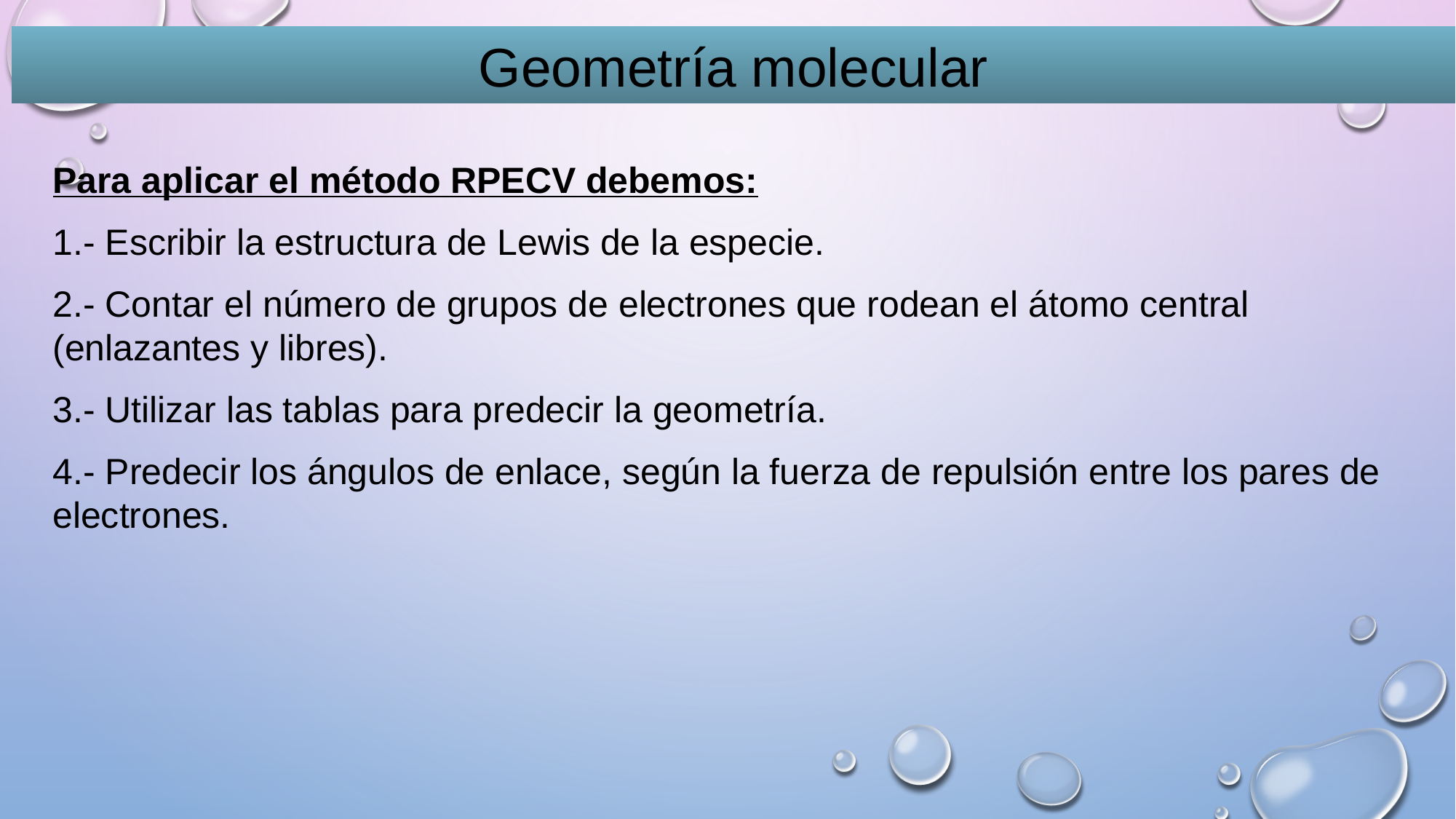

Geometría molecular
Para aplicar el método RPECV debemos:
1.- Escribir la estructura de Lewis de la especie.
2.- Contar el número de grupos de electrones que rodean el átomo central (enlazantes y libres).
3.- Utilizar las tablas para predecir la geometría.
4.- Predecir los ángulos de enlace, según la fuerza de repulsión entre los pares de electrones.